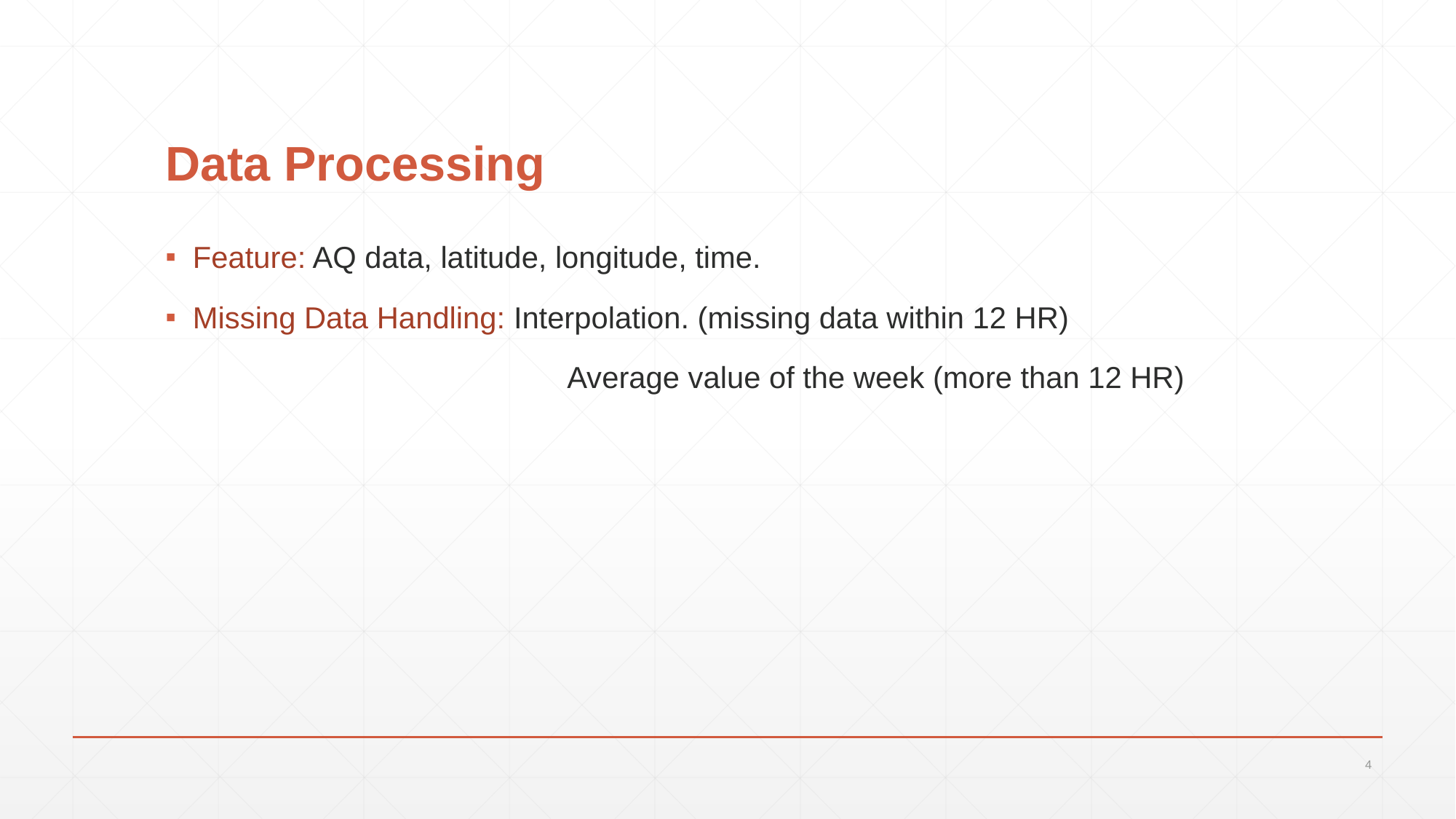

# Data Processing
Feature: AQ data, latitude, longitude, time.
Missing Data Handling: Interpolation. (missing data within 12 HR)
                                                Average value of the week (more than 12 HR)

4